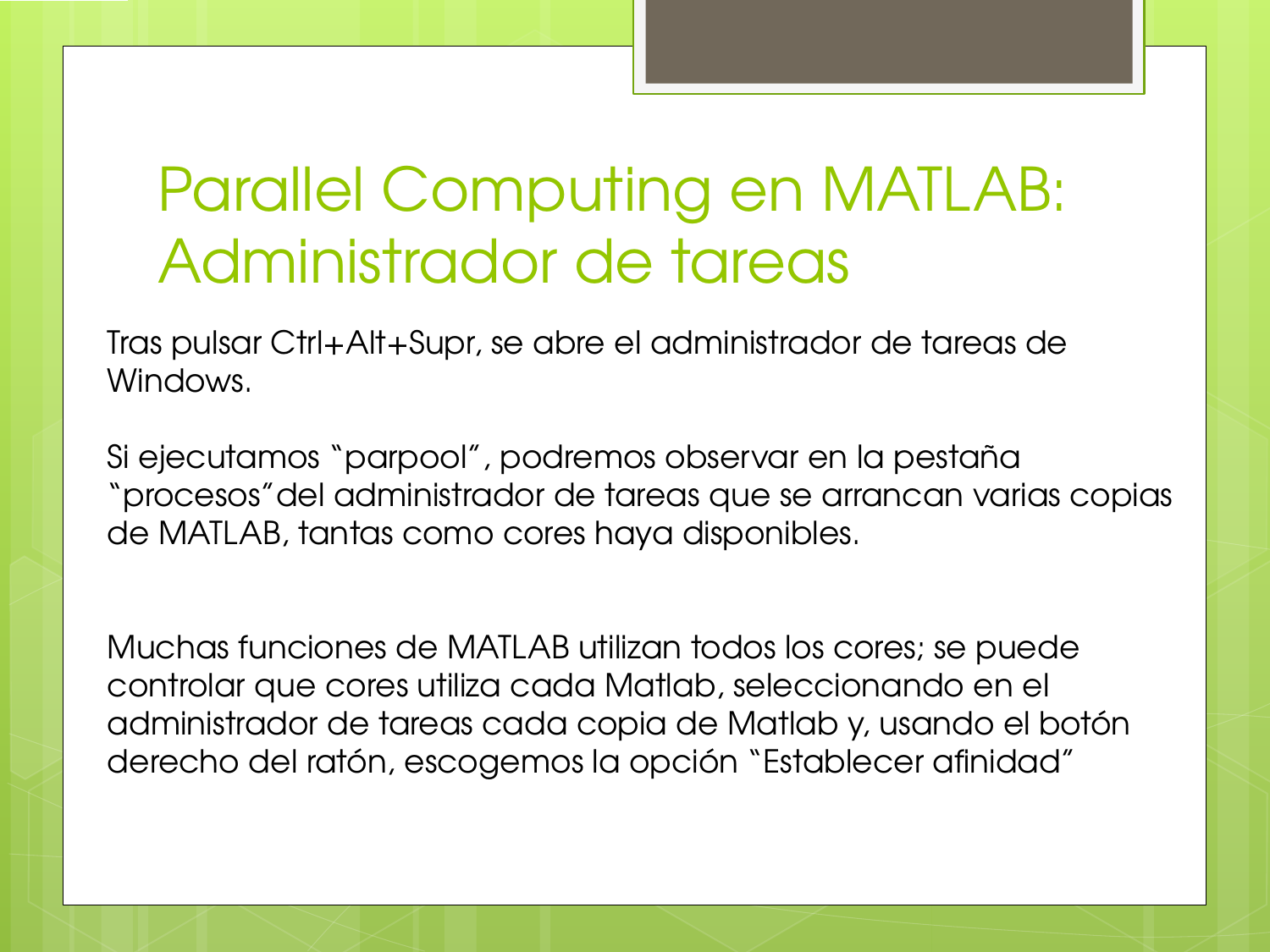

# Parallel Computing en MATLAB: Administrador de tareas
Tras pulsar Ctrl+Alt+Supr, se abre el administrador de tareas de Windows.

Si ejecutamos “parpool”, podremos observar en la pestaña “procesos”del administrador de tareas que se arrancan varias copias de MATLAB, tantas como cores haya disponibles.

Muchas funciones de MATLAB utilizan todos los cores; se puede controlar que cores utiliza cada Matlab, seleccionando en el administrador de tareas cada copia de Matlab y, usando el botón derecho del ratón, escogemos la opción “Establecer afinidad”